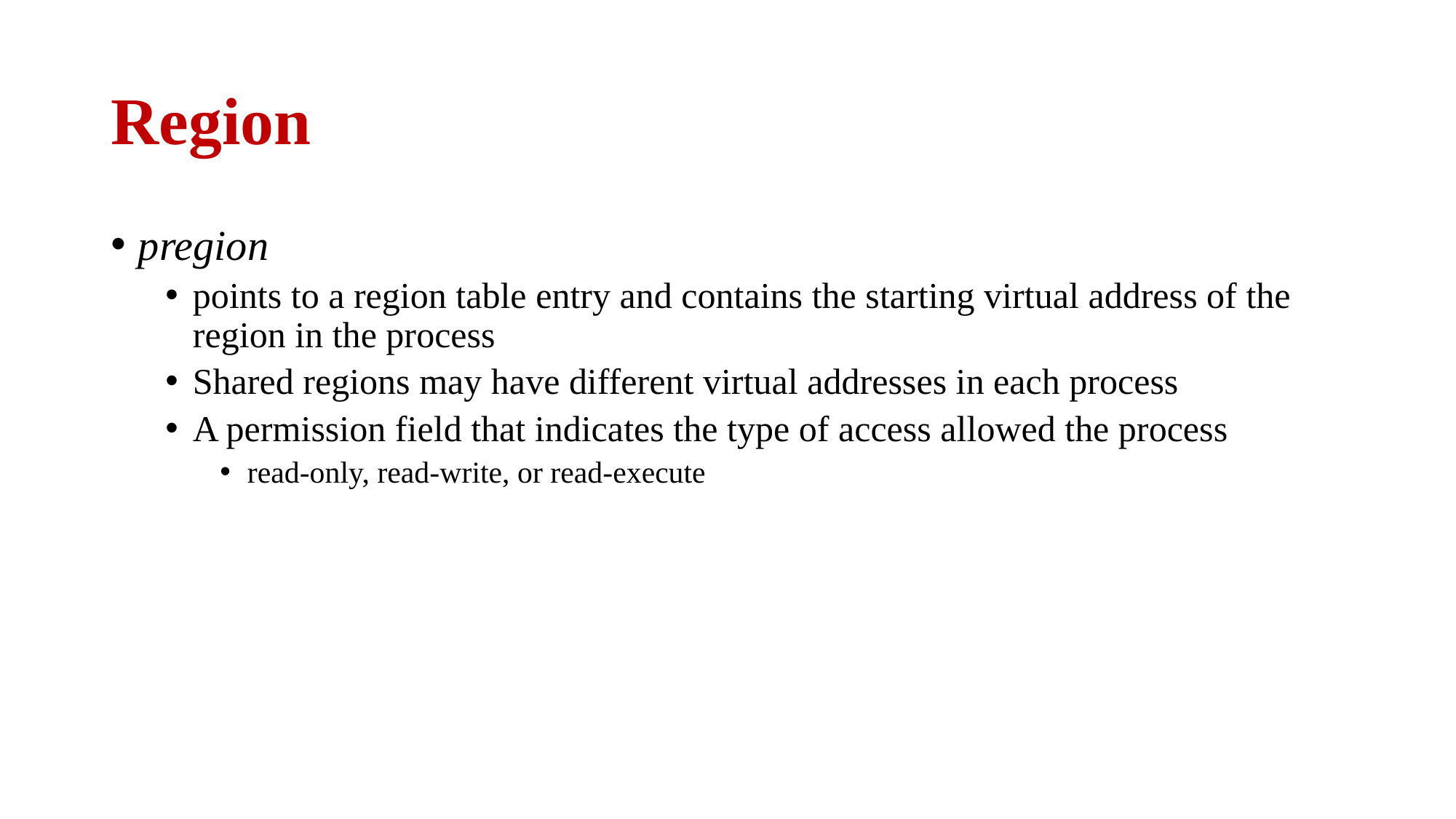

# Region
pregion
points to a region table entry and contains the starting virtual address of the region in the process
Shared regions may have different virtual addresses in each process
A permission field that indicates the type of access allowed the process
read-only, read-write, or read-execute